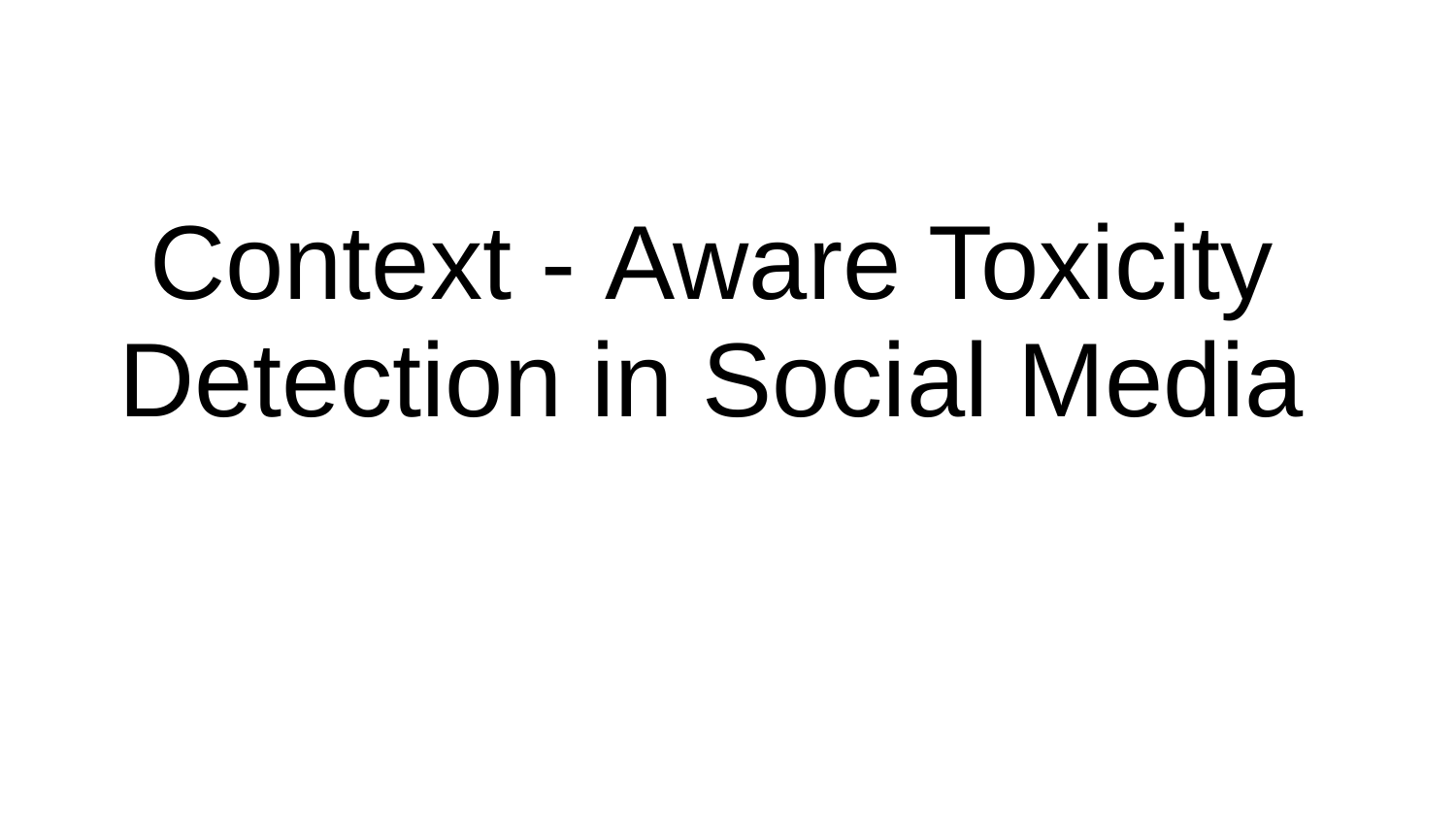

# Context - Aware Toxicity Detection in Social Media